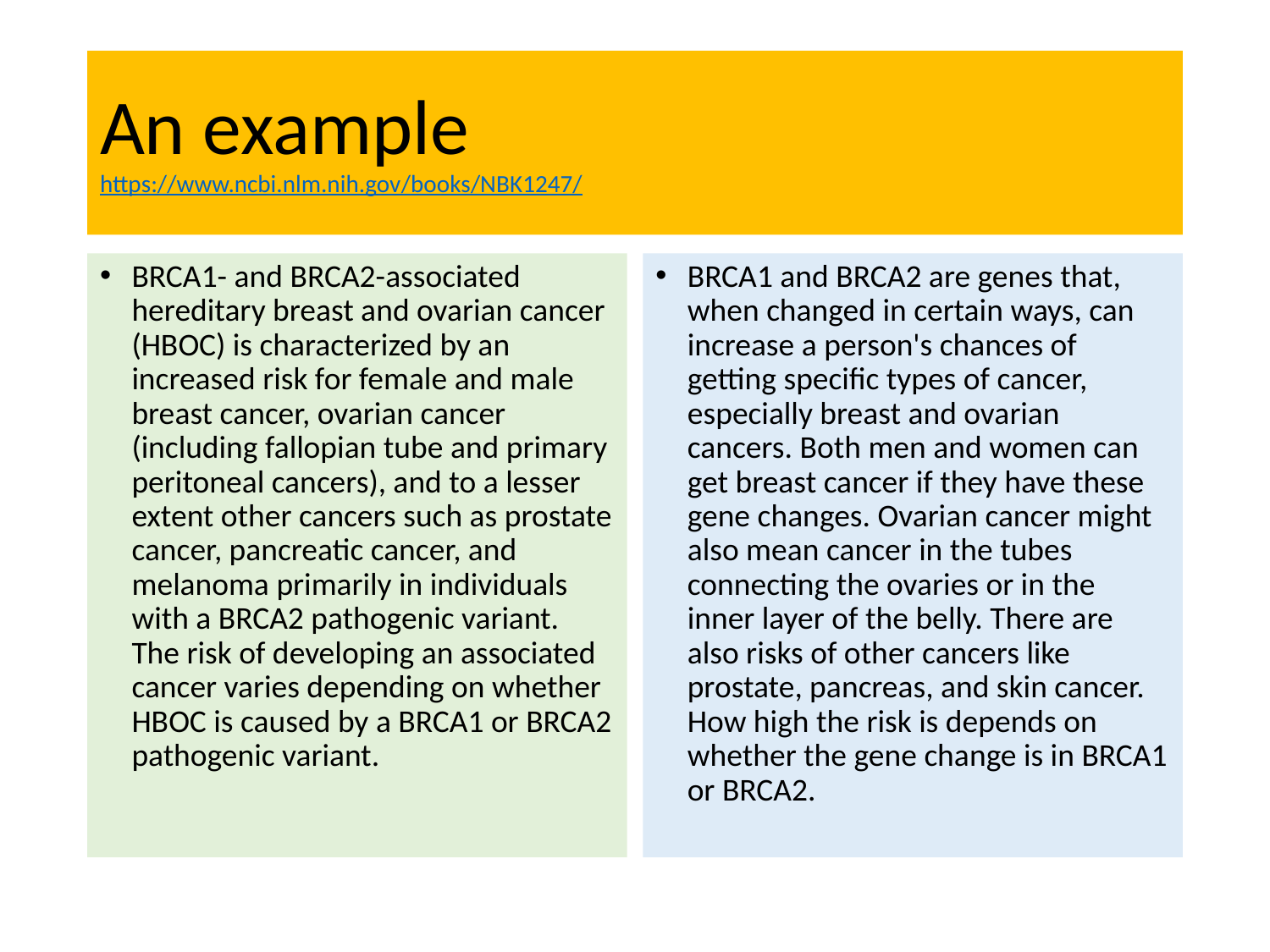

# An example https://www.ncbi.nlm.nih.gov/books/NBK1247/
BRCA1- and BRCA2-associated hereditary breast and ovarian cancer (HBOC) is characterized by an increased risk for female and male breast cancer, ovarian cancer (including fallopian tube and primary peritoneal cancers), and to a lesser extent other cancers such as prostate cancer, pancreatic cancer, and melanoma primarily in individuals with a BRCA2 pathogenic variant. The risk of developing an associated cancer varies depending on whether HBOC is caused by a BRCA1 or BRCA2 pathogenic variant.
BRCA1 and BRCA2 are genes that, when changed in certain ways, can increase a person's chances of getting specific types of cancer, especially breast and ovarian cancers. Both men and women can get breast cancer if they have these gene changes. Ovarian cancer might also mean cancer in the tubes connecting the ovaries or in the inner layer of the belly. There are also risks of other cancers like prostate, pancreas, and skin cancer. How high the risk is depends on whether the gene change is in BRCA1 or BRCA2.